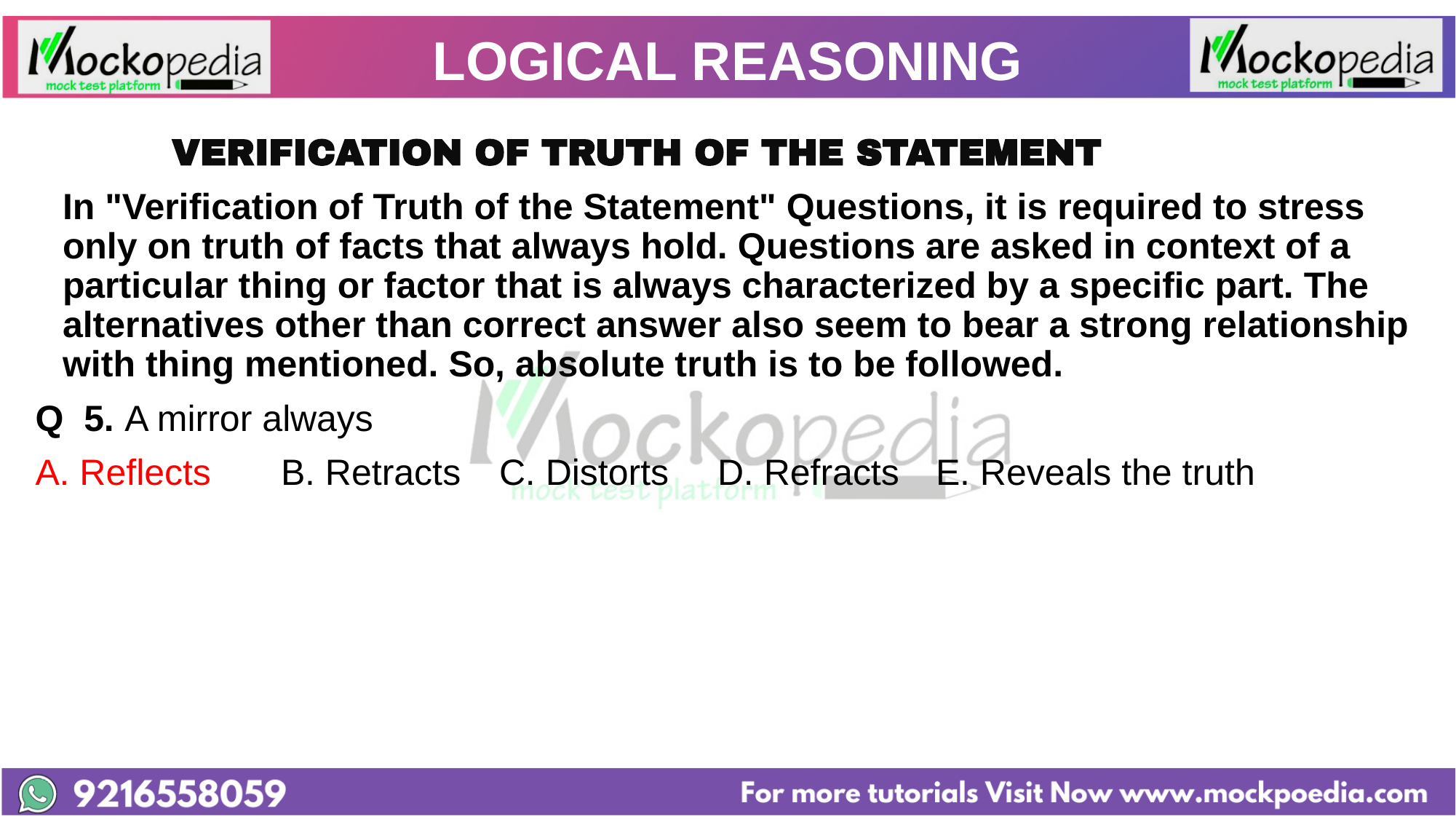

# LOGICAL REASONING
		VERIFICATION OF TRUTH OF THE STATEMENT
 	In "Verification of Truth of the Statement" Questions, it is required to stress only on truth of facts that always hold. Questions are asked in context of a particular thing or factor that is always characterized by a specific part. The alternatives other than correct answer also seem to bear a strong relationship with thing mentioned. So, absolute truth is to be followed.
Q  5. A mirror always
A. Reflects 	B. Retracts 	C. Distorts 	D. Refracts 	E. Reveals the truth